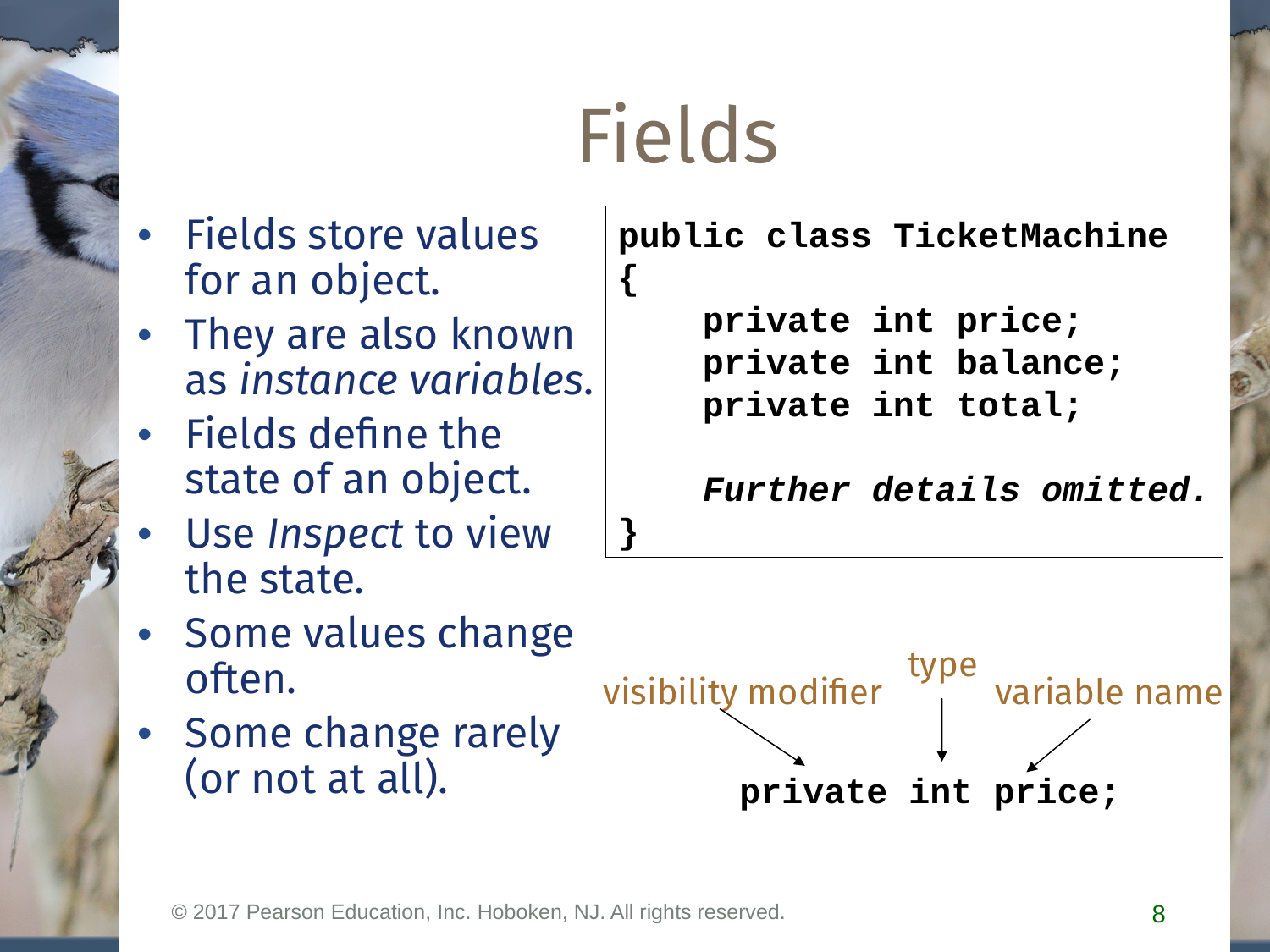

# Fields
Fields store values for an object.
They are also known as instance variables.
Fields define the state of an object.
Use Inspect to view the state.
Some values change often.
Some change rarely (or not at all).
public class TicketMachine
{
    private int price;
    private int balance;
    private int total;

    Further details omitted.
}
type
visibility modifier
variable name

private int price;
© 2017 Pearson Education, Inc. Hoboken, NJ. All rights reserved.